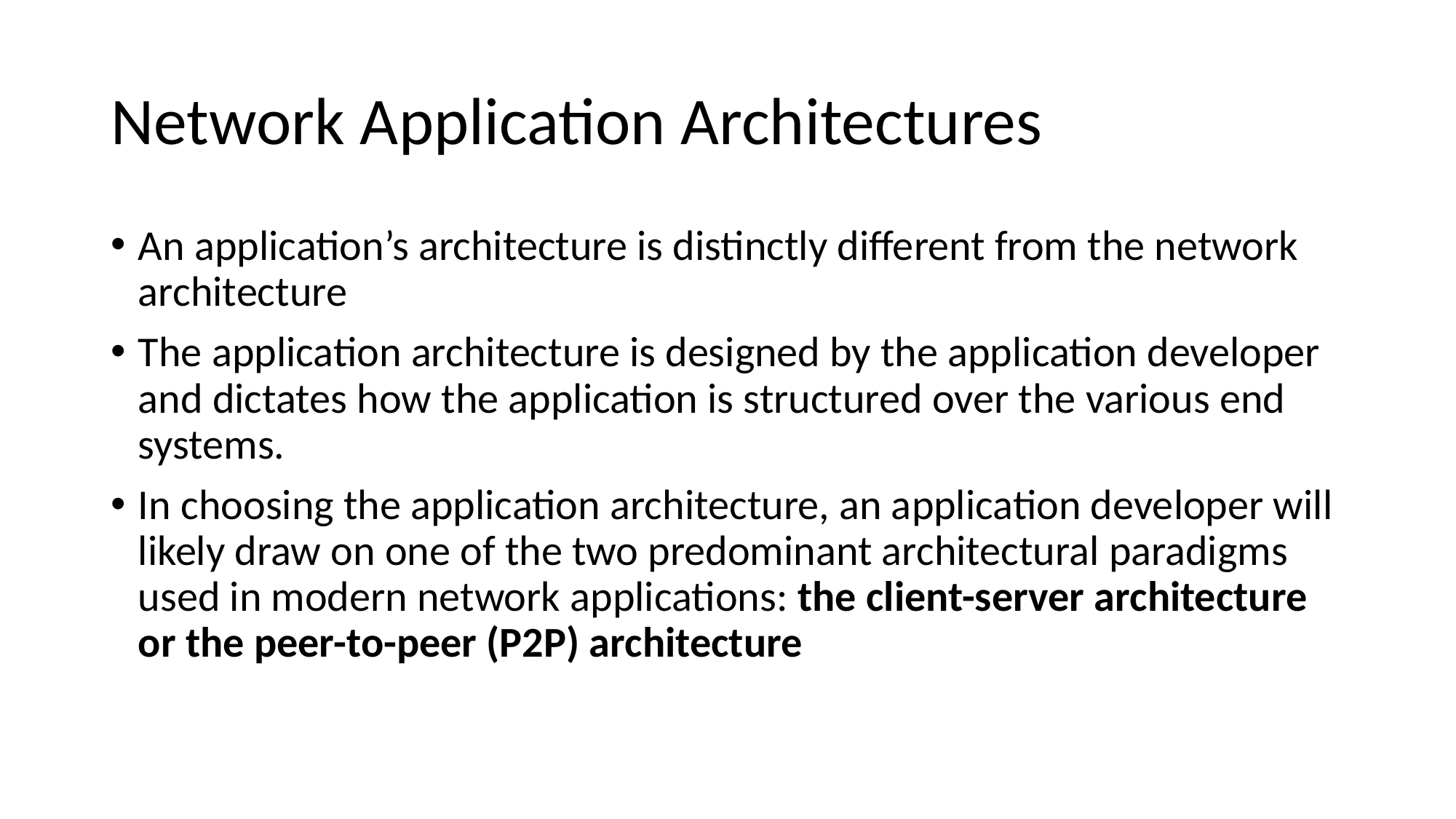

# Network Application Architectures
An application’s architecture is distinctly different from the network architecture
The application architecture is designed by the application developer and dictates how the application is structured over the various end systems.
In choosing the application architecture, an application developer will likely draw on one of the two predominant architectural paradigms used in modern network applications: the client-server architecture or the peer-to-peer (P2P) architecture